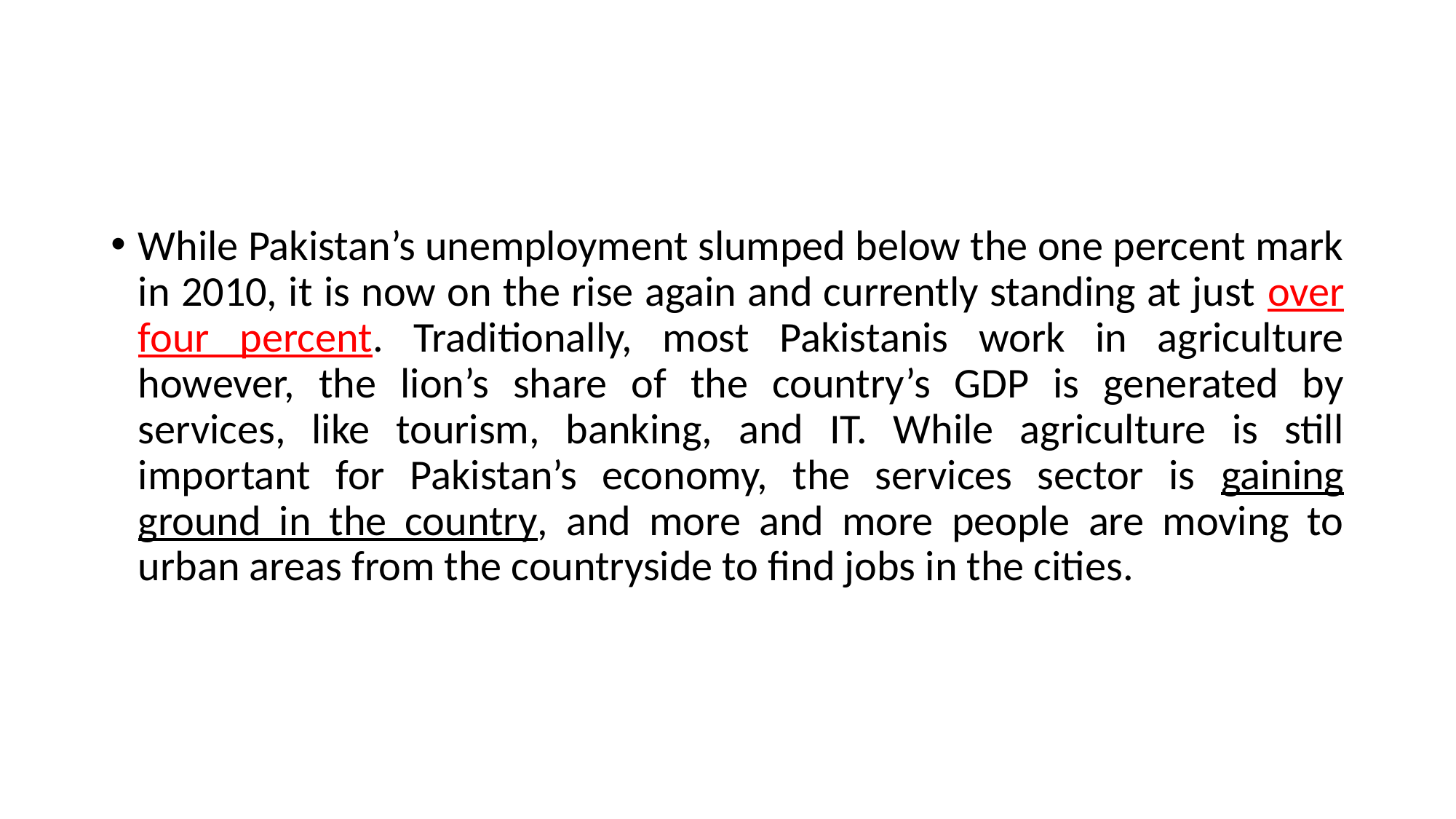

While Pakistan’s unemployment slumped below the one percent mark in 2010, it is now on the rise again and currently standing at just over four percent. Traditionally, most Pakistanis work in agriculture however, the lion’s share of the country’s GDP is generated by services, like tourism, banking, and IT. While agriculture is still important for Pakistan’s economy, the services sector is gaining ground in the country, and more and more people are moving to urban areas from the countryside to find jobs in the cities.